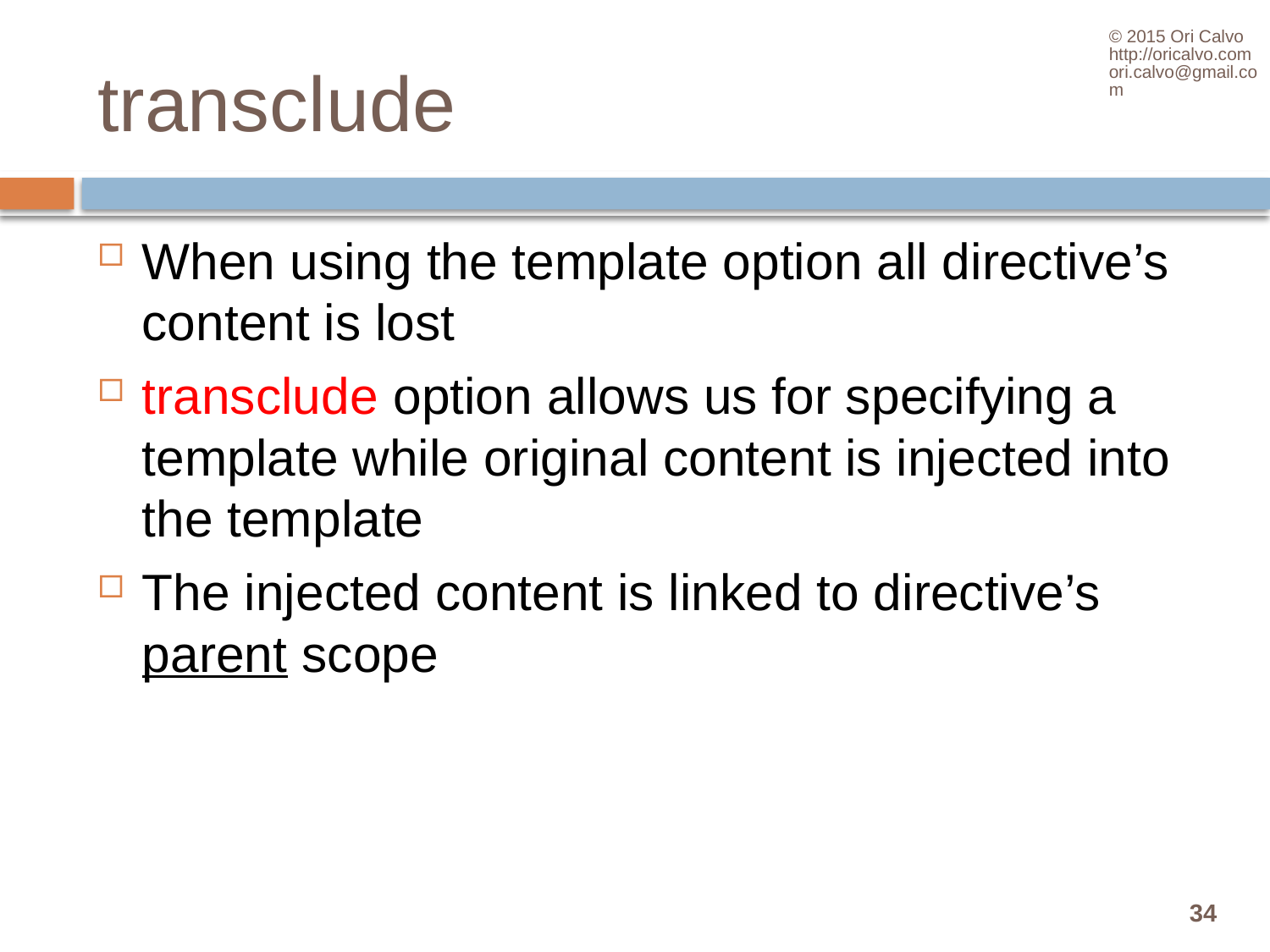

© 2015 Ori Calvo http://oricalvo.com ori.calvo@gmail.com
# transclude
When using the template option all directive’s content is lost
transclude option allows us for specifying a template while original content is injected into the template
The injected content is linked to directive’s parent scope